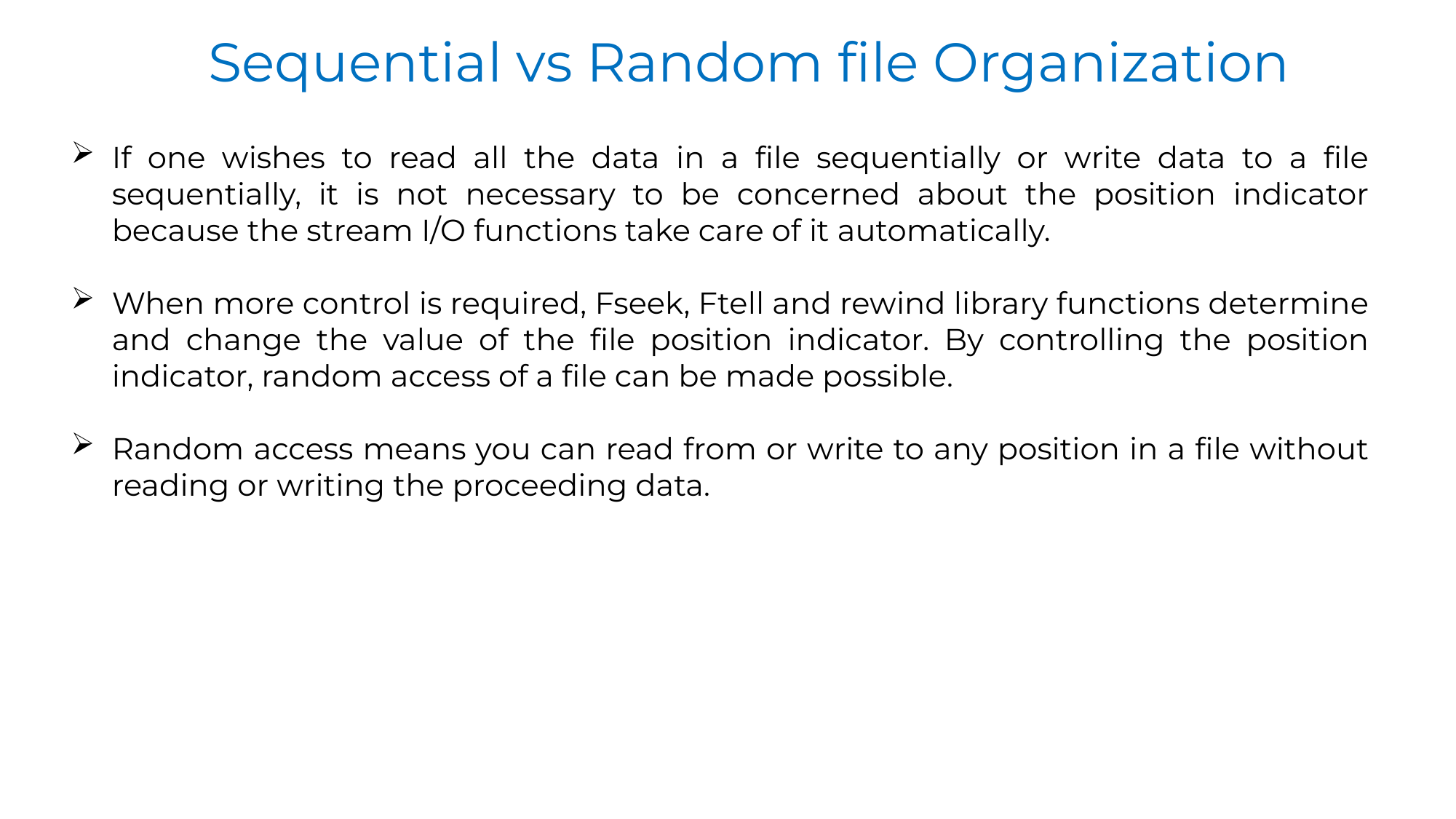

Sequential vs Random file Organization
If one wishes to read all the data in a file sequentially or write data to a file sequentially, it is not necessary to be concerned about the position indicator because the stream I/O functions take care of it automatically.

When more control is required, Fseek, Ftell and rewind library functions determine and change the value of the file position indicator. By controlling the position indicator, random access of a file can be made possible.

Random access means you can read from or write to any position in a file without reading or writing the proceeding data.